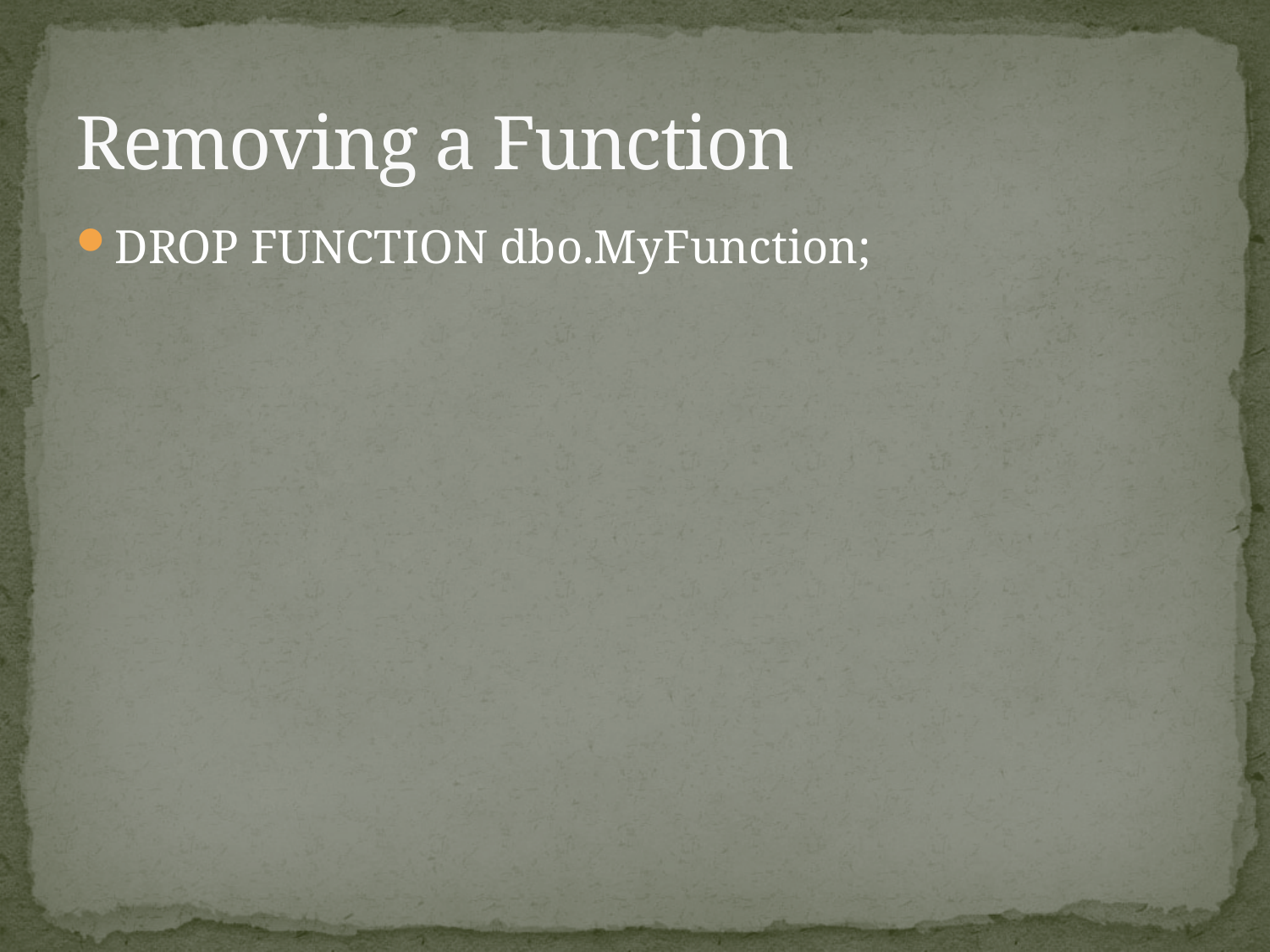

# Removing a Function
DROP FUNCTION dbo.MyFunction;